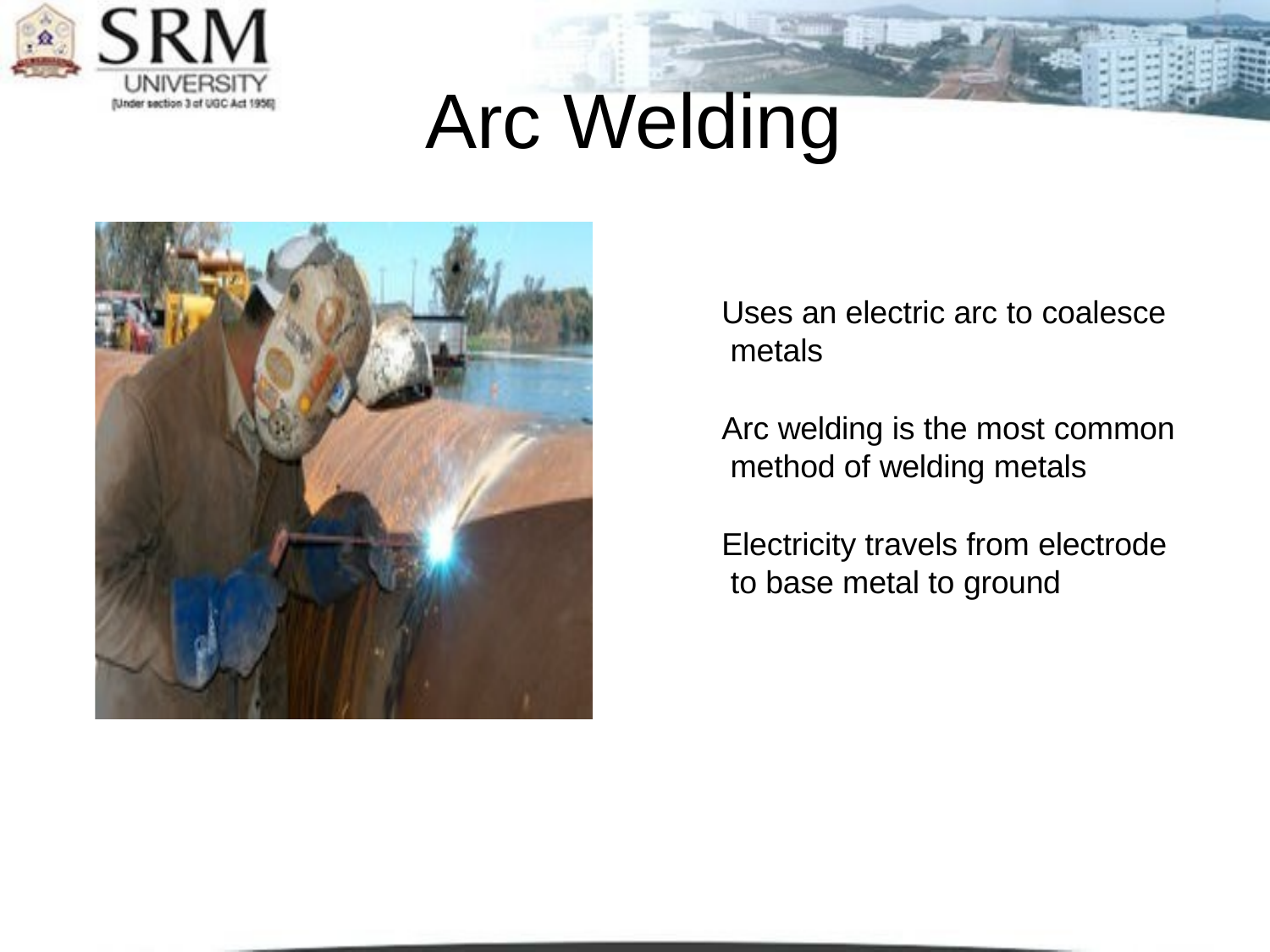

# Arc Welding

Uses an electric arc to coalesce  metals

Arc welding is the most common  method of welding metals

Electricity travels from electrode  to base metal to ground